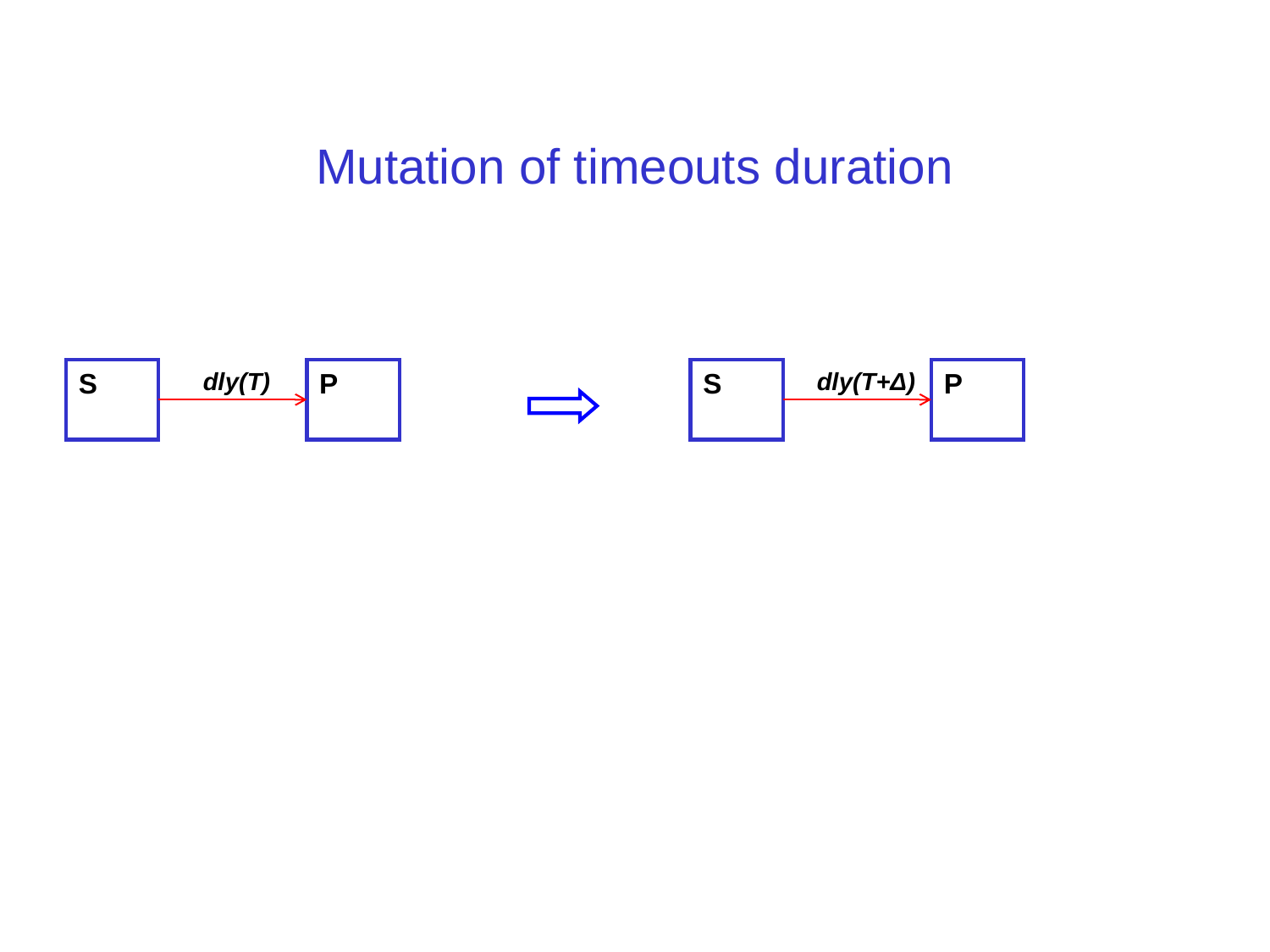

# Mutation of timeouts duration
S
dly(T)
P
S
dly(T+Δ)
P